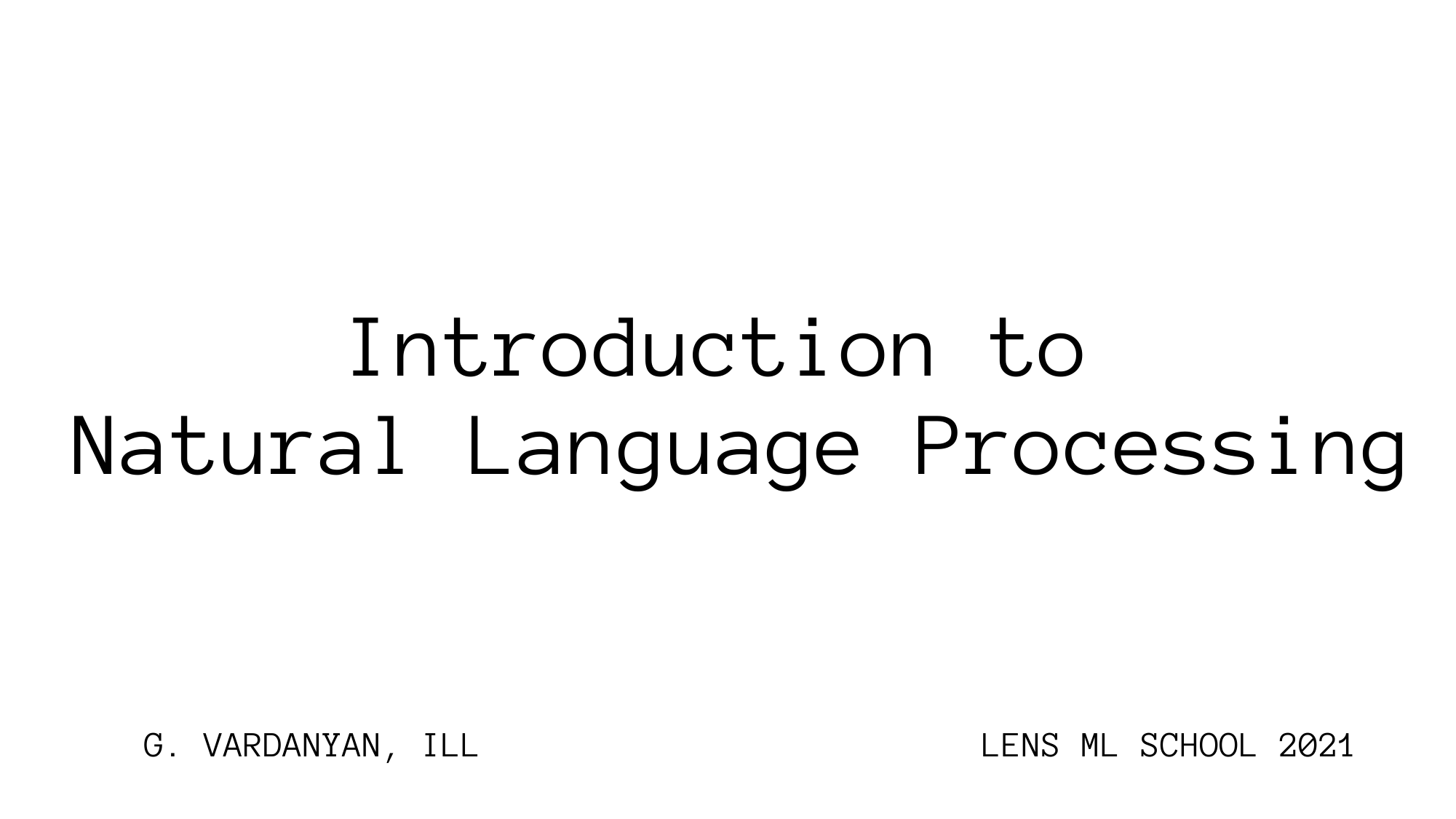

# Introduction to Natural Language Processing
G. VARDANYAN, ILL
LENS ML SCHOOL 2021